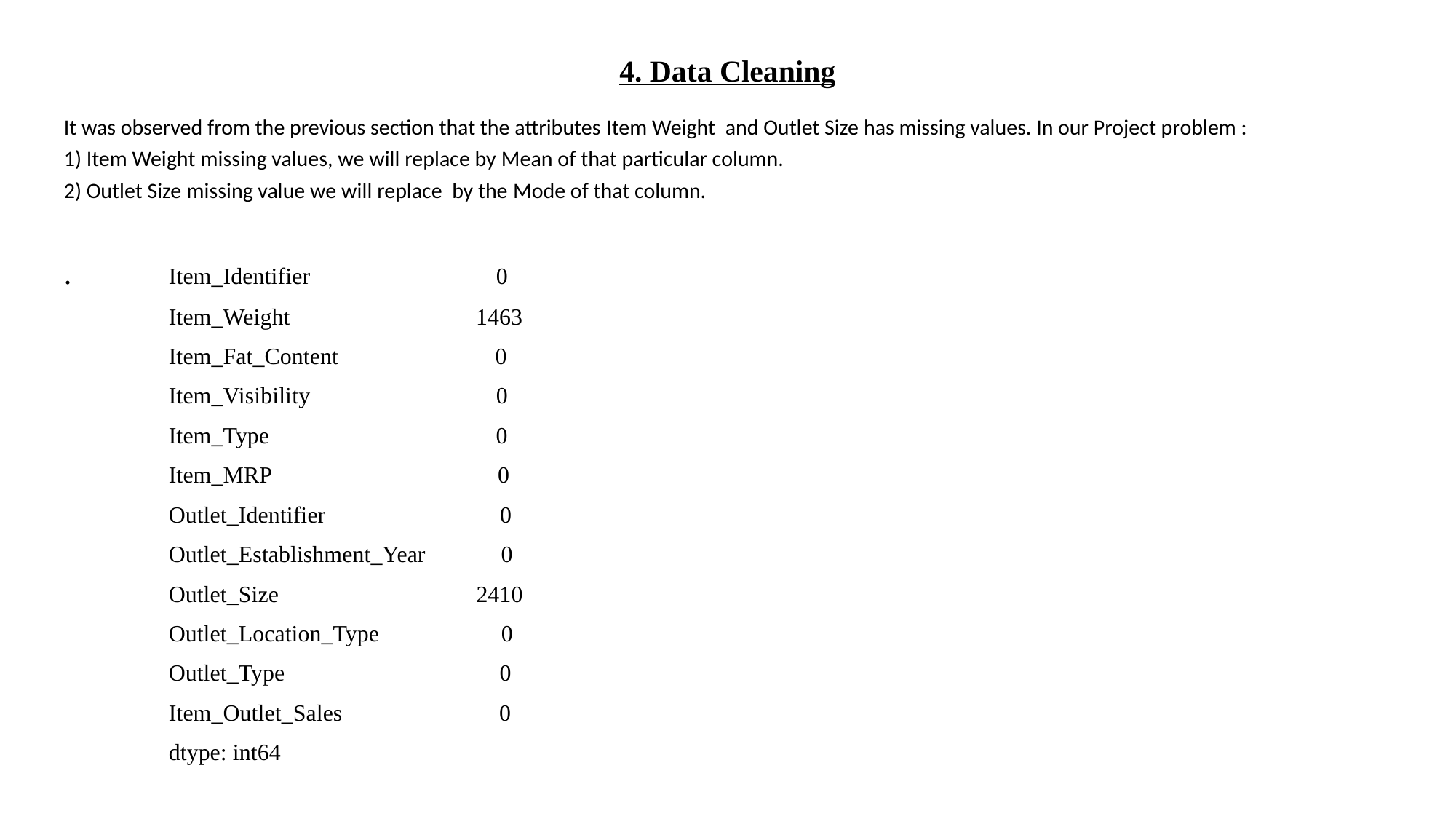

# 4. Data Cleaning
It was observed from the previous section that the attributes Item Weight  and Outlet Size has missing values. In our Project problem :
1) Item Weight missing values, we will replace by Mean of that particular column.
2) Outlet Size missing value we will replace  by the Mode of that column.

.		Item_Identifier                                0
		Item_Weight                                1463
		Item_Fat_Content                           0
		Item_Visibility                                0
		Item_Type                                       0
		Item_MRP                                       0
		Outlet_Identifier                              0
		Outlet_Establishment_Year             0
		Outlet_Size                                  2410
		Outlet_Location_Type                     0
		Outlet_Type                                     0
		Item_Outlet_Sales                           0
		dtype: int64